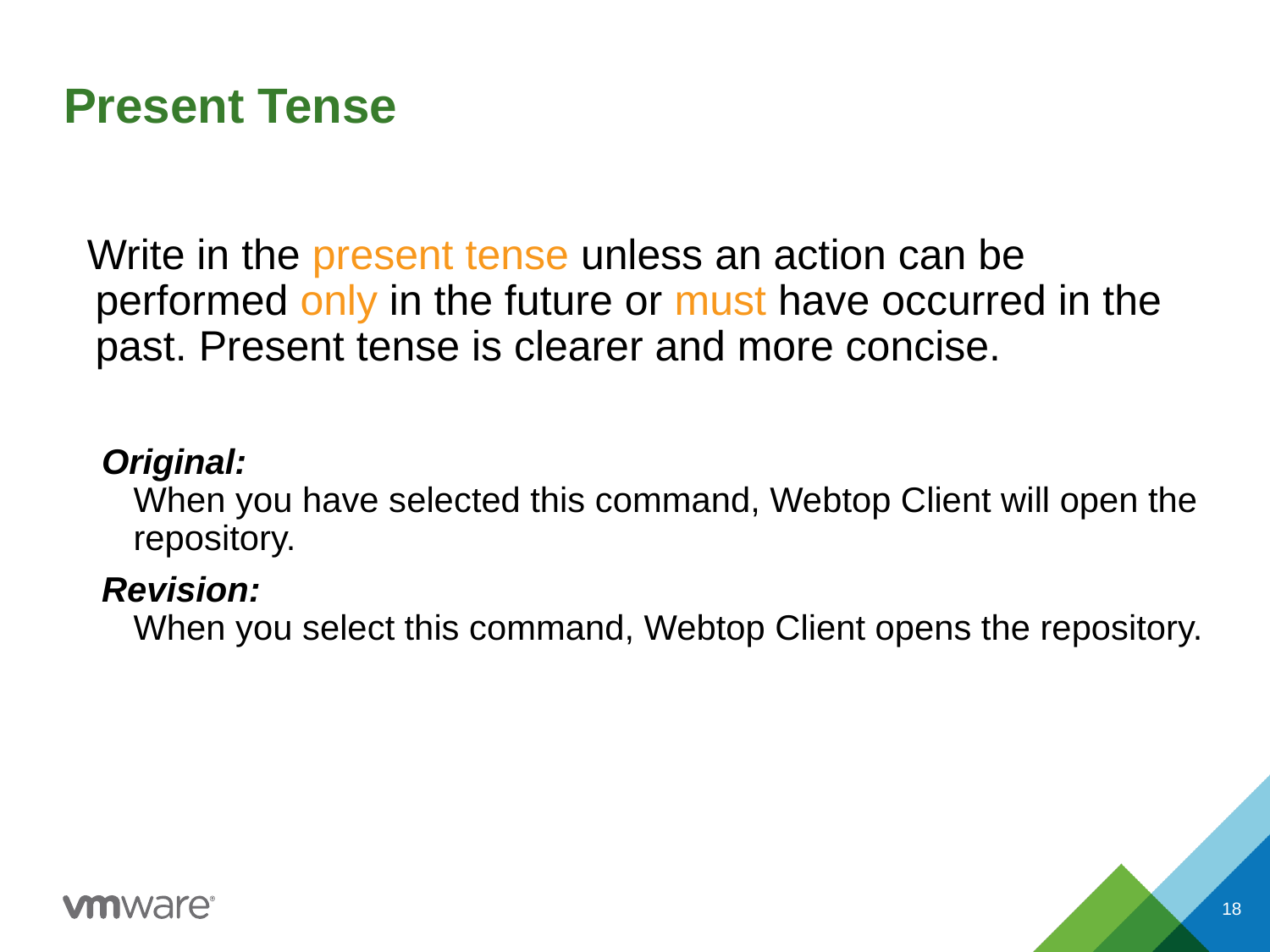

# Present Tense

  Write in the present tense unless an action can be performed only in the future or must have occurred in the past. Present tense is clearer and more concise.

Original:
When you have selected this command, Webtop Client will open the repository.
Revision:
When you select this command, Webtop Client opens the repository.

18